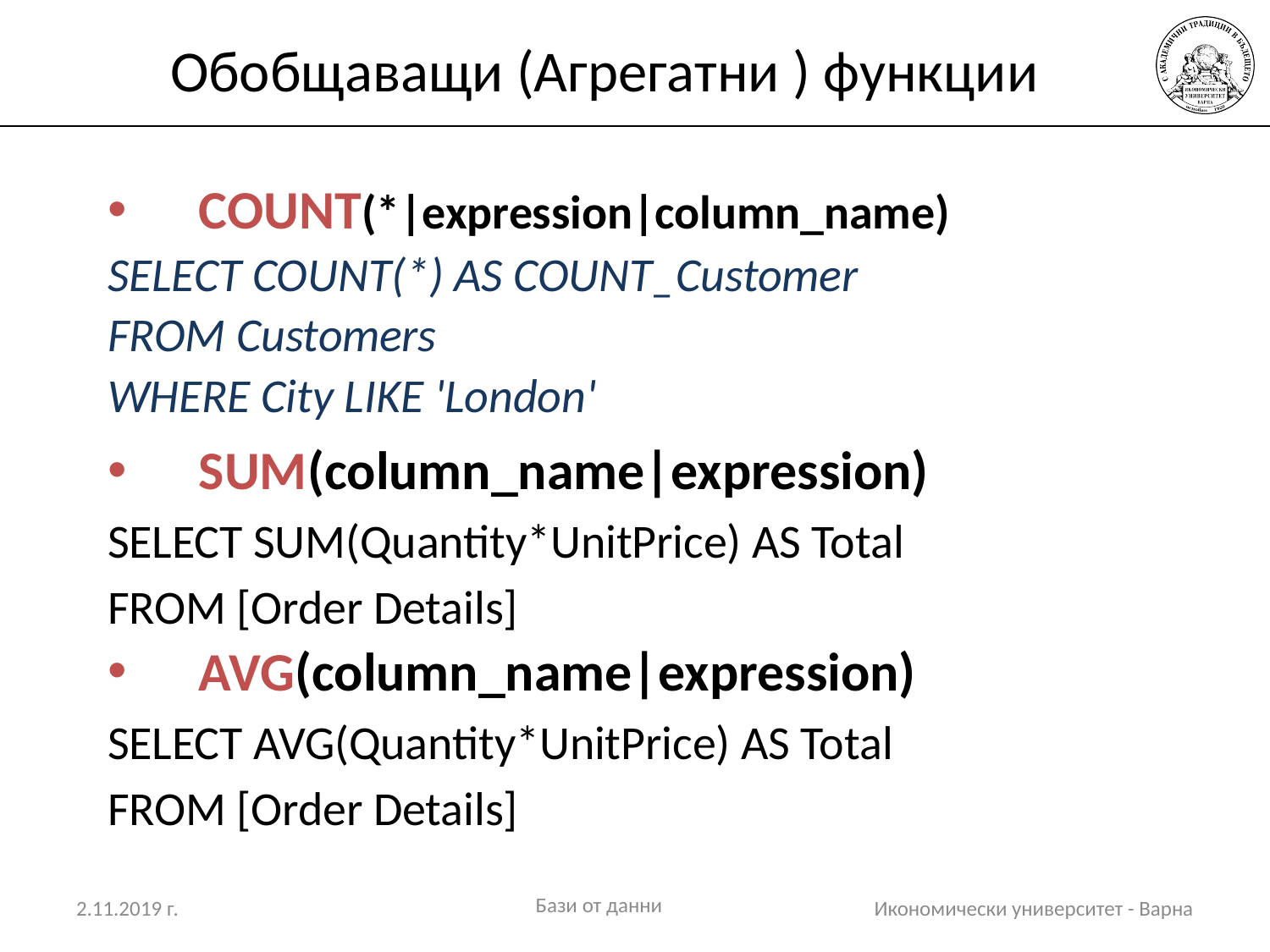

# Обобщаващи (Агрегатни ) функции
COUNT(*|expression|column_name)
SELECT COUNT(*) AS COUNT_Customer
FROM Customers
WHERE City LIKE 'London'
SUM(column_name|expression)
SELECT SUM(Quantity*UnitPrice) AS Total
FROM [Order Details]
AVG(column_name|expression)
SELECT AVG(Quantity*UnitPrice) AS Total
FROM [Order Details]
Бази от данни
2.11.2019 г.
Икономически университет - Варна